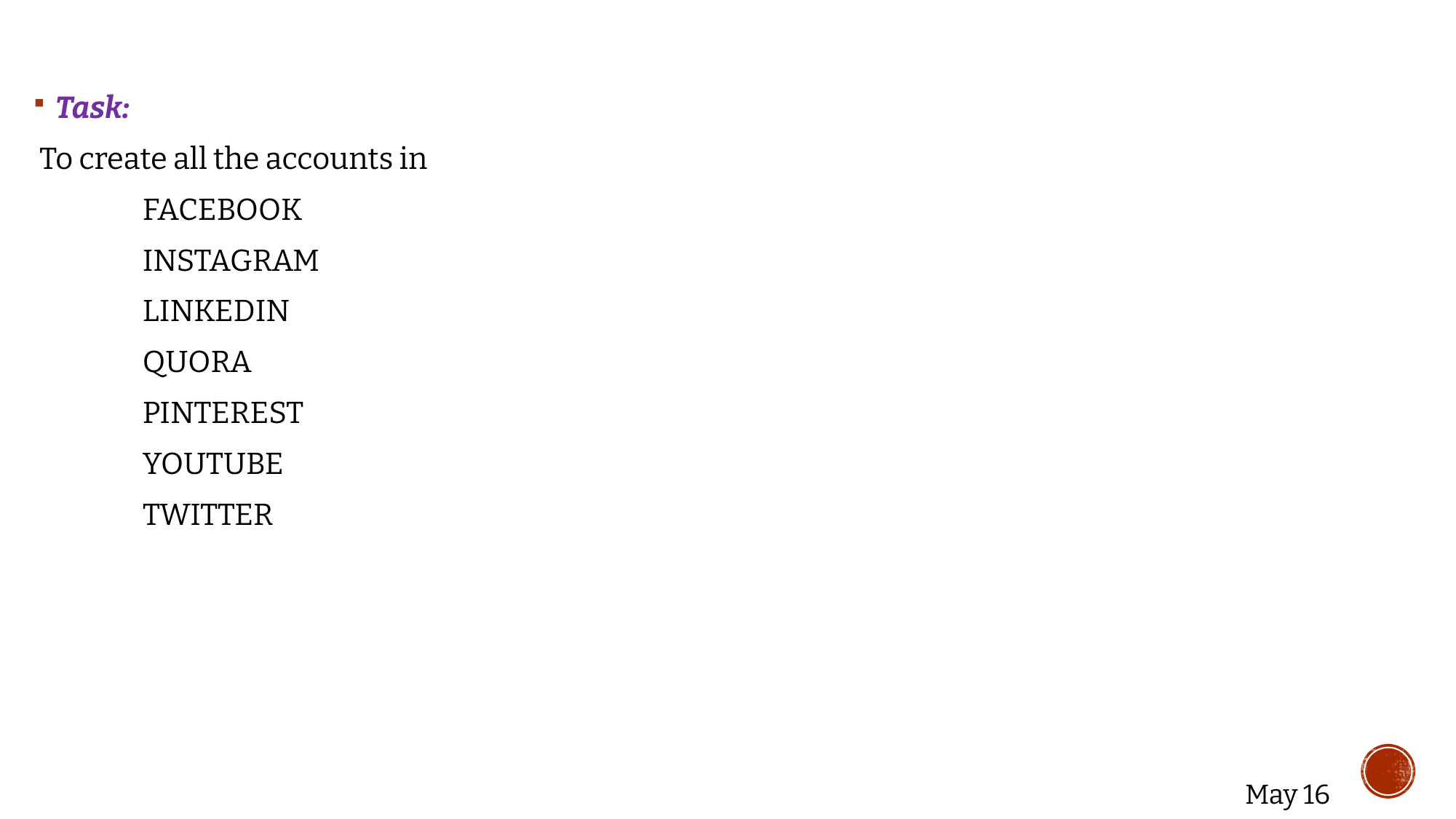

Task:
 To create all the accounts in
	FACEBOOK
	INSTAGRAM
	LINKEDIN
	QUORA
	PINTEREST
	YOUTUBE
	TWITTER

May 16